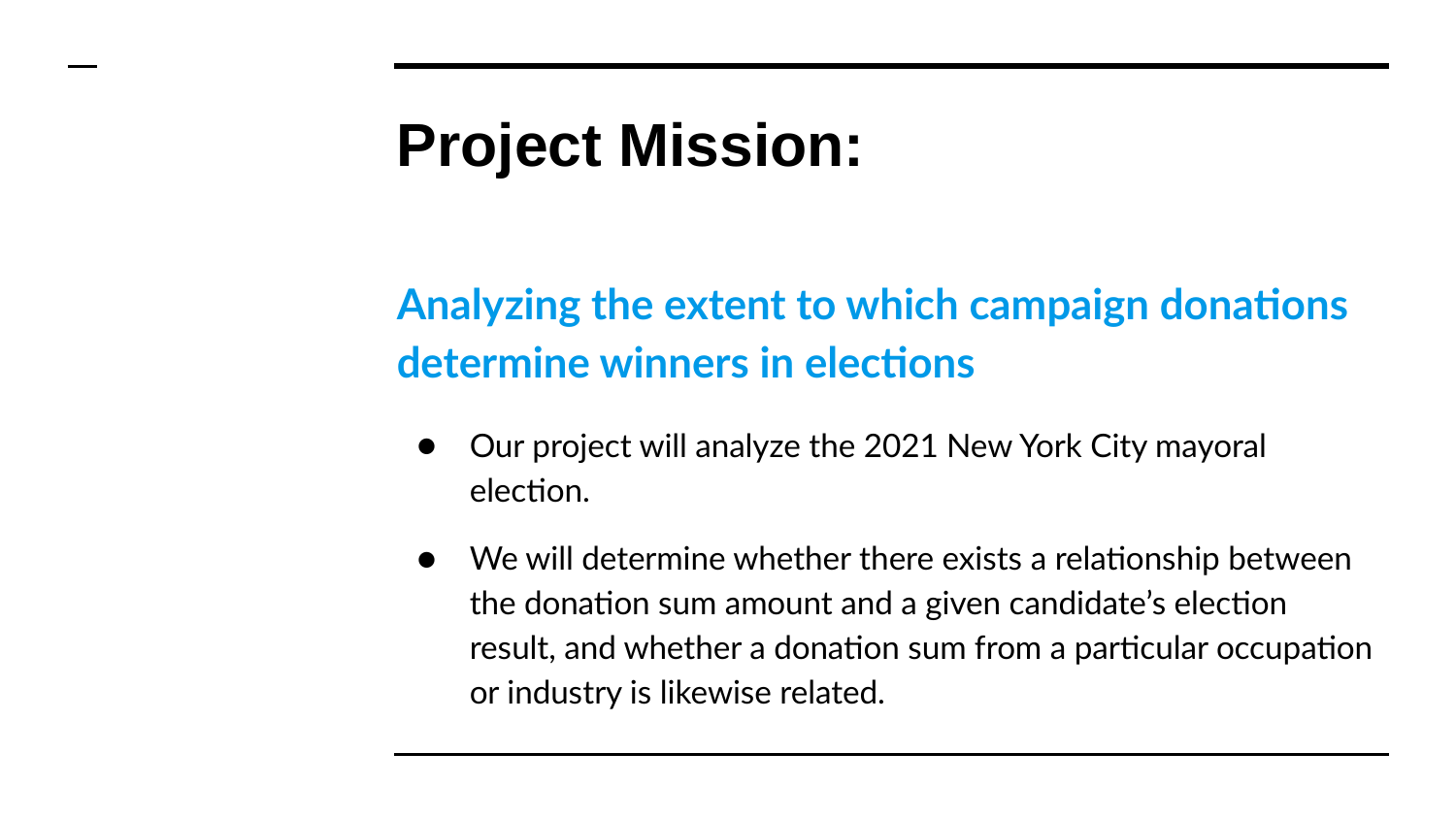

# Project Mission:
Analyzing the extent to which campaign donations determine winners in elections
Our project will analyze the 2021 New York City mayoral election.
We will determine whether there exists a relationship between the donation sum amount and a given candidate’s election result, and whether a donation sum from a particular occupation or industry is likewise related.